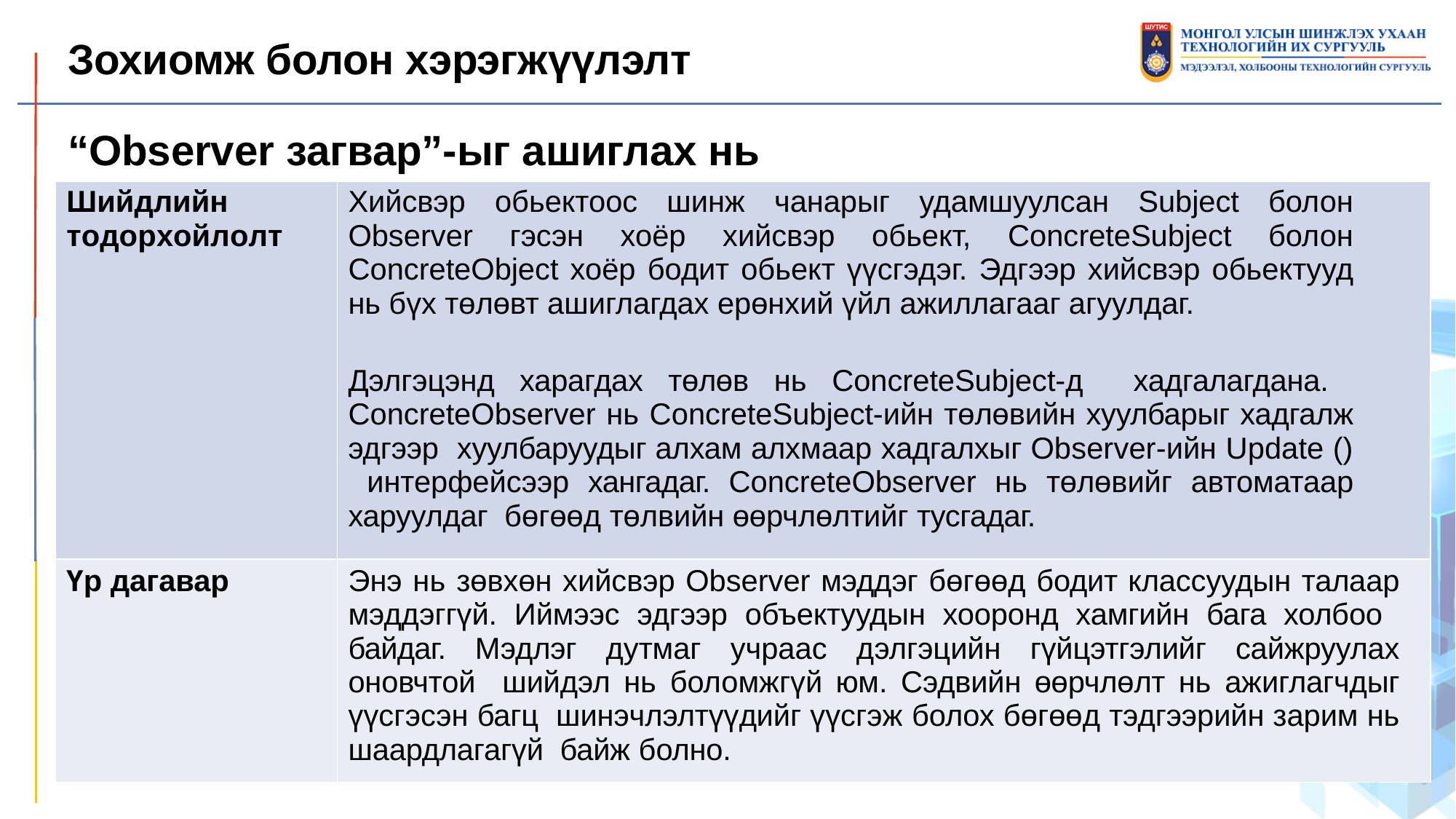

Зохиомж болон хэрэгжүүлэлт
“Observer загвар”-ыг ашиглах нь
| Шийдлийн тодорхойлолт | Хийсвэр обьектоос шинж чанарыг удамшуулсан Subject болон Observer гэсэн хоёр хийсвэр обьект, ConcreteSubject болон ConcreteObject хоёр бодит обьект үүсгэдэг. Эдгээр хийсвэр обьектууд нь бүх төлөвт ашиглагдах ерөнхий үйл ажиллагааг агуулдаг. Дэлгэцэнд харагдах төлөв нь ConcreteSubject-д хадгалагдана. ConcreteObserver нь ConcreteSubject-ийн төлөвийн хуулбарыг хадгалж эдгээр хуулбаруудыг алхам алхмаар хадгалхыг Observer-ийн Update () интерфейсээр хангадаг. ConcreteObserver нь төлөвийг автоматаар харуулдаг бөгөөд төлвийн өөрчлөлтийг тусгадаг. |
| --- | --- |
| Үр дагавар | Энэ нь зөвхөн хийсвэр Observer мэддэг бөгөөд бодит классуудын талаар мэддэггүй. Иймээс эдгээр объектуудын хооронд хамгийн бага холбоо байдаг. Мэдлэг дутмаг учраас дэлгэцийн гүйцэтгэлийг сайжруулах оновчтой шийдэл нь боломжгүй юм. Сэдвийн өөрчлөлт нь ажиглагчдыг үүсгэсэн багц шинэчлэлтүүдийг үүсгэж болох бөгөөд тэдгээрийн зарим нь шаардлагагүй байж болно. |